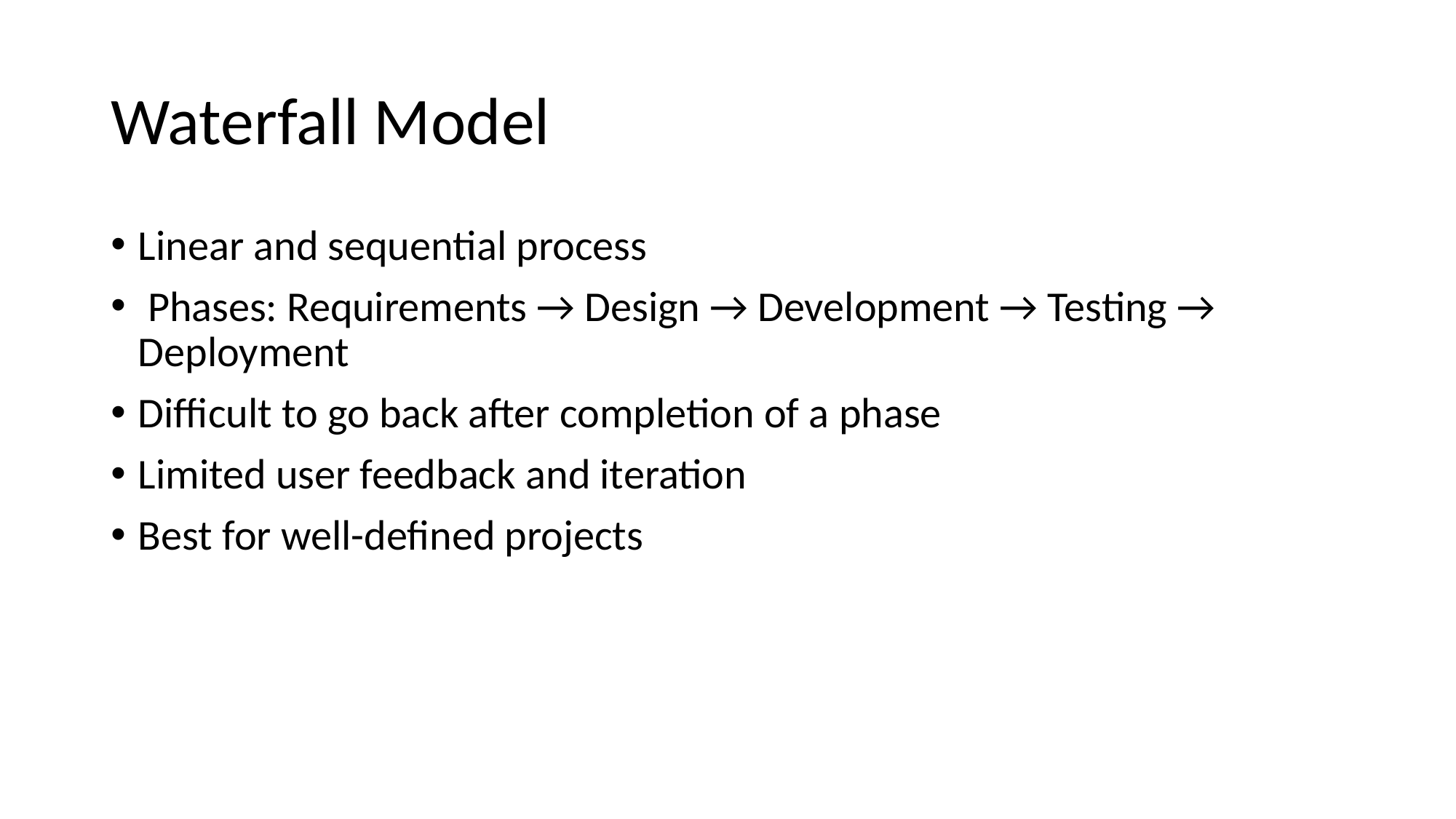

# Waterfall Model
Linear and sequential process
 Phases: Requirements → Design → Development → Testing → Deployment
Difficult to go back after completion of a phase
Limited user feedback and iteration
Best for well-defined projects